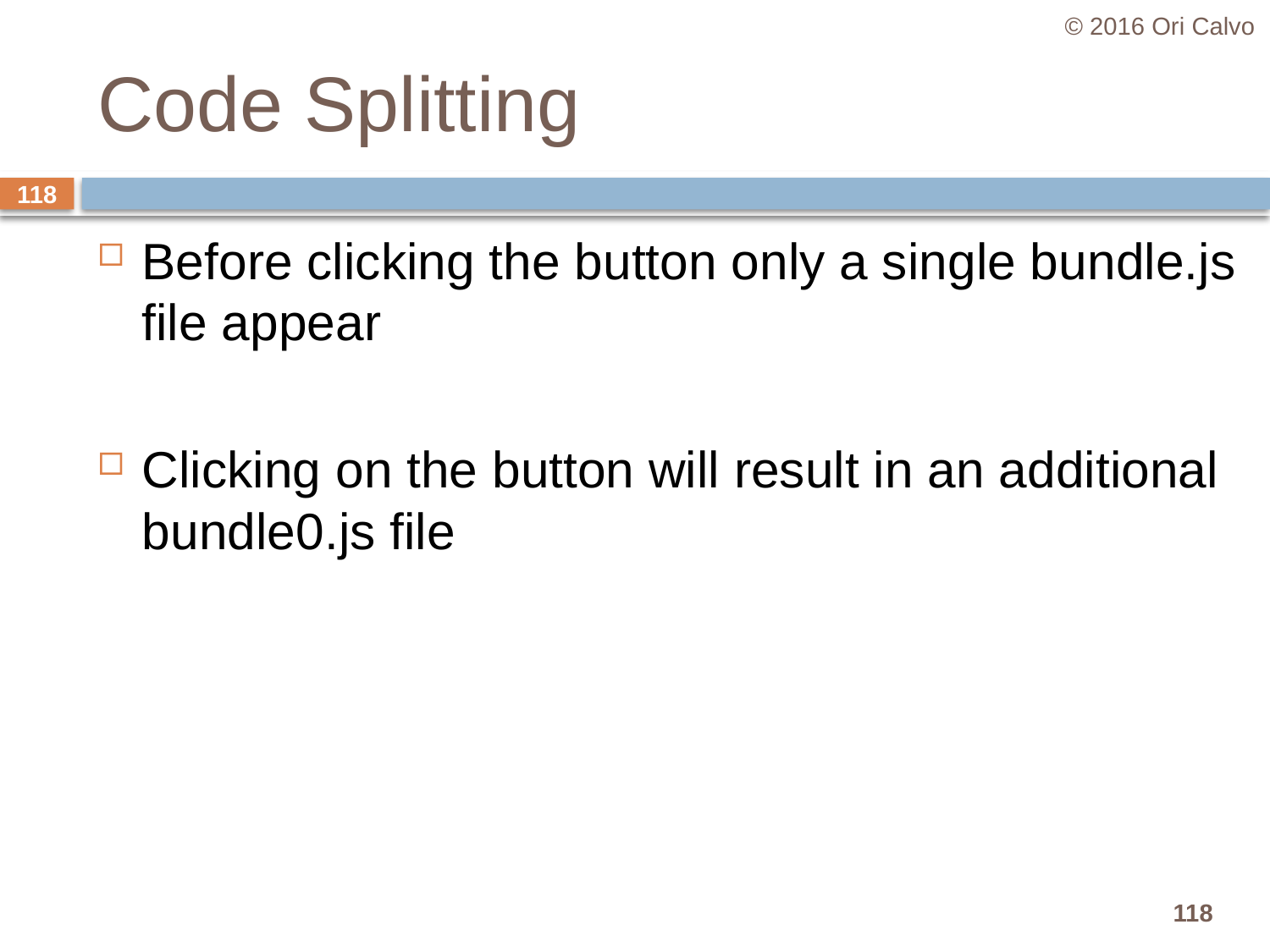

© 2016 Ori Calvo
# Code Splitting
118
Before clicking the button only a single bundle.js file appear

Clicking on the button will result in an additional bundle0.js file